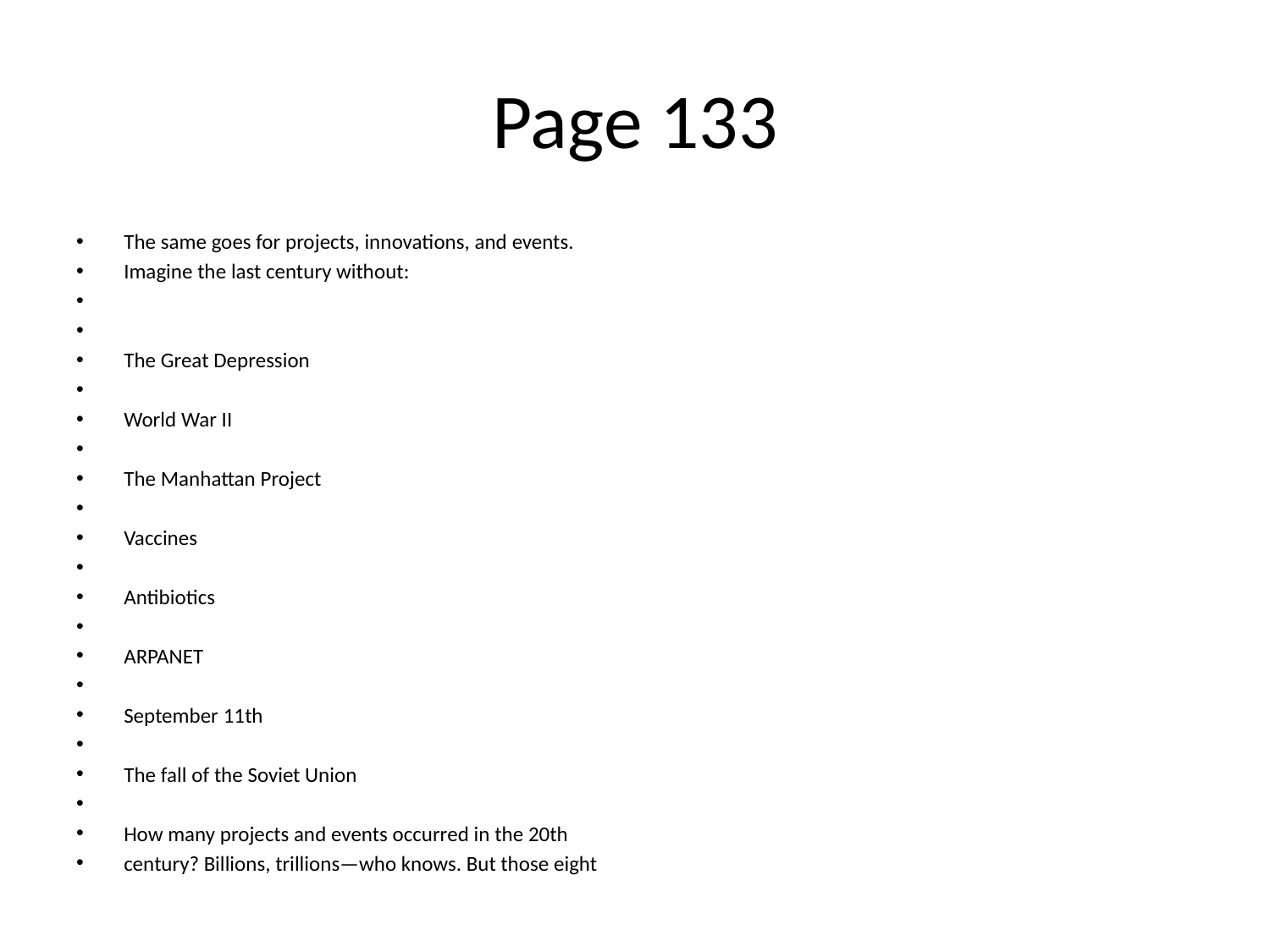

# Page 133
The same goes for projects, innovations, and events.
Imagine the last century without:

The Great Depression

World War II

The Manhattan Project

Vaccines

Antibiotics

ARPANET

September 11th

The fall of the Soviet Union

How many projects and events occurred in the 20th
century? Billions, trillions—who knows. But those eight